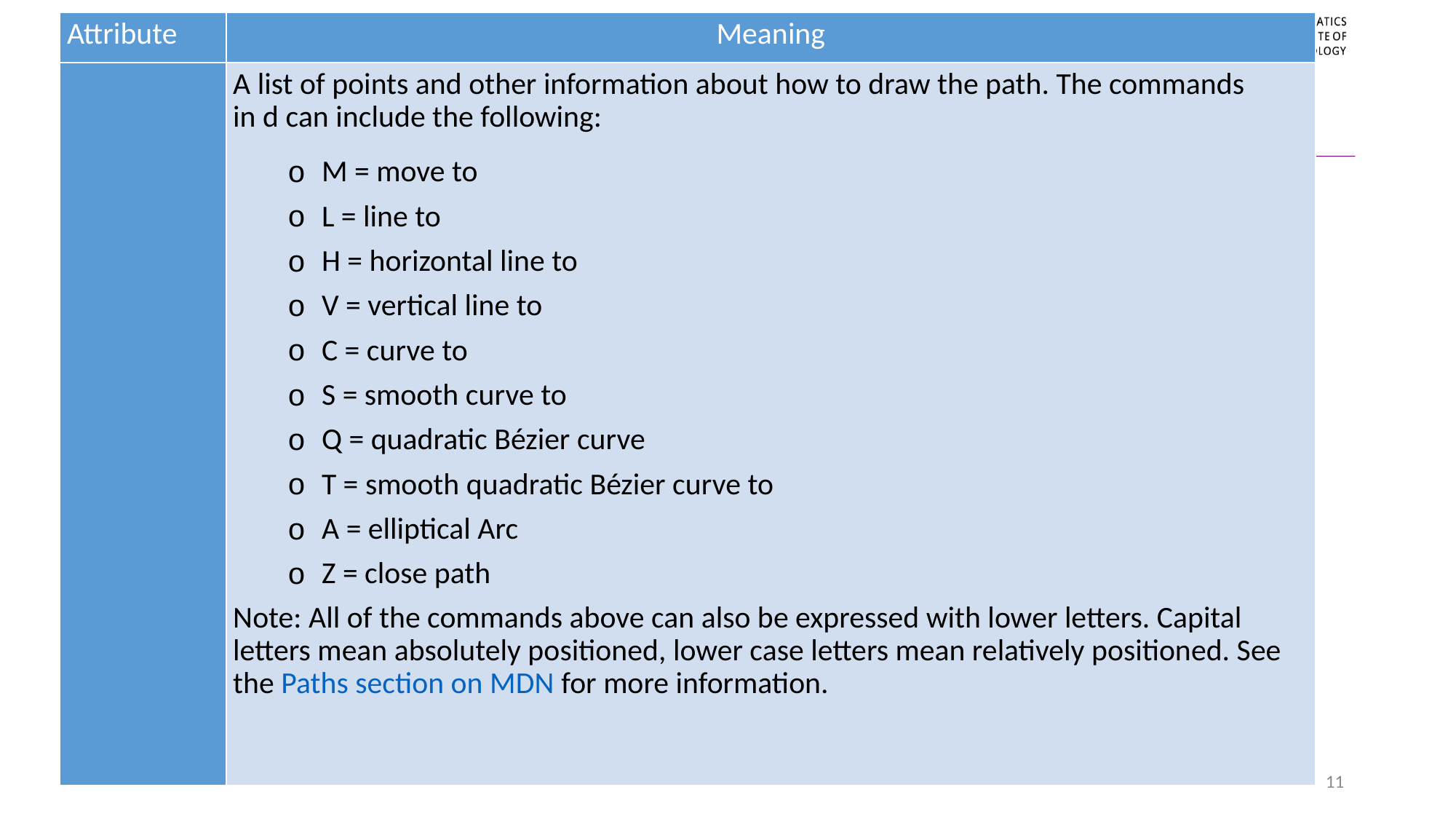

| Attribute | Meaning |
| --- | --- |
|  | A list of points and other information about how to draw the path. The commands in d can include the following: M = move to L = line to H = horizontal line to V = vertical line to C = curve to S = smooth curve to Q = quadratic Bézier curve T = smooth quadratic Bézier curve to A = elliptical Arc Z = close path Note: All of the commands above can also be expressed with lower letters. Capital letters mean absolutely positioned, lower case letters mean relatively positioned. See the Paths section on MDN for more information. |
11